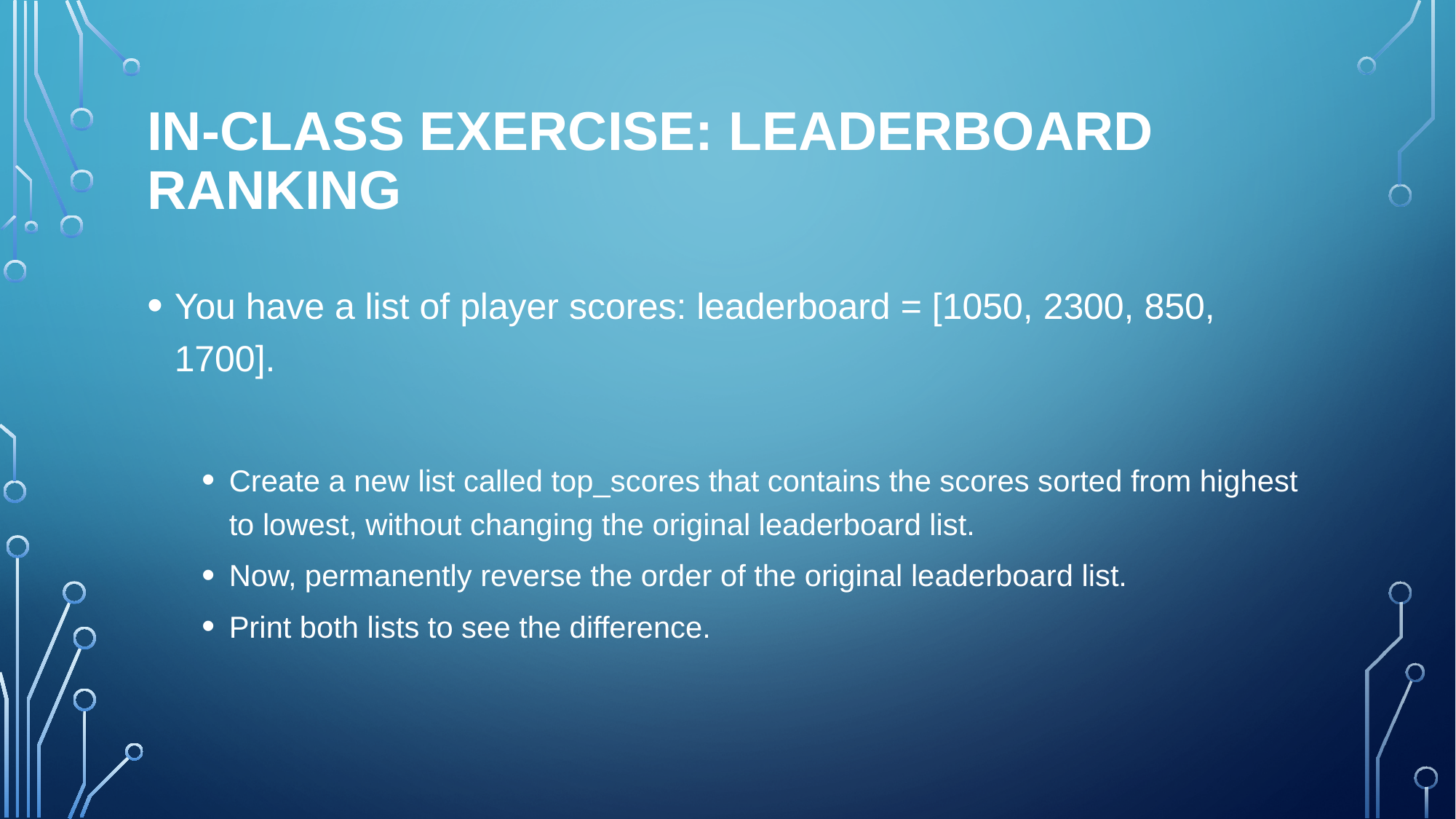

# In-Class Exercise: Leaderboard Ranking
You have a list of player scores: leaderboard = [1050, 2300, 850, 1700].

Create a new list called top_scores that contains the scores sorted from highest to lowest, without changing the original leaderboard list.
Now, permanently reverse the order of the original leaderboard list.
Print both lists to see the difference.